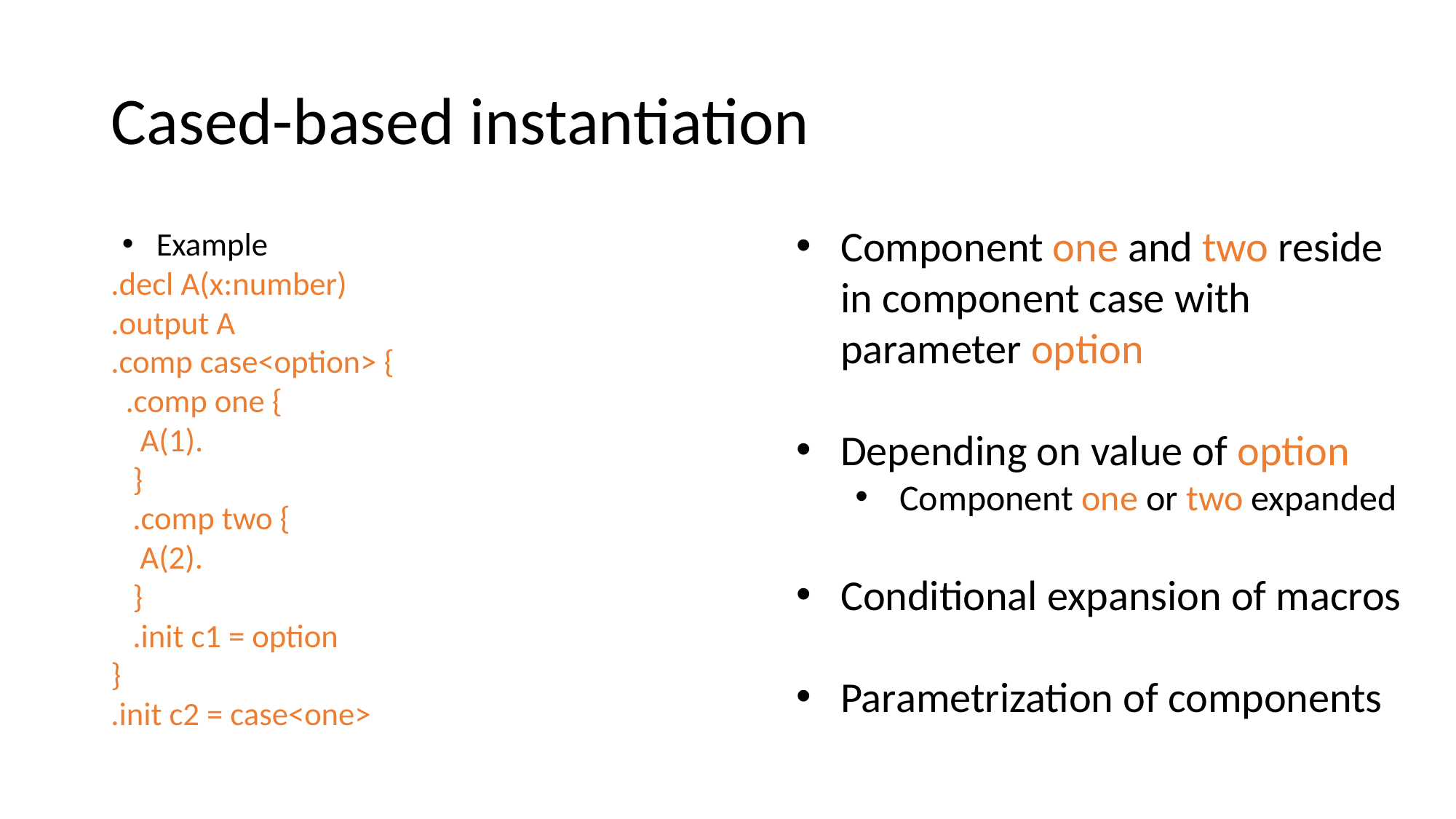

# Cased-based instantiation
Component one and two reside in component case with parameter option

Depending on value of option
Component one or two expanded

Conditional expansion of macros

Parametrization of components

Example
.decl A(x:number)
.output A
.comp case<option> {
  .comp one {
    A(1).
   }
   .comp two {
    A(2).
   }
   .init c1 = option
}
.init c2 = case<one>